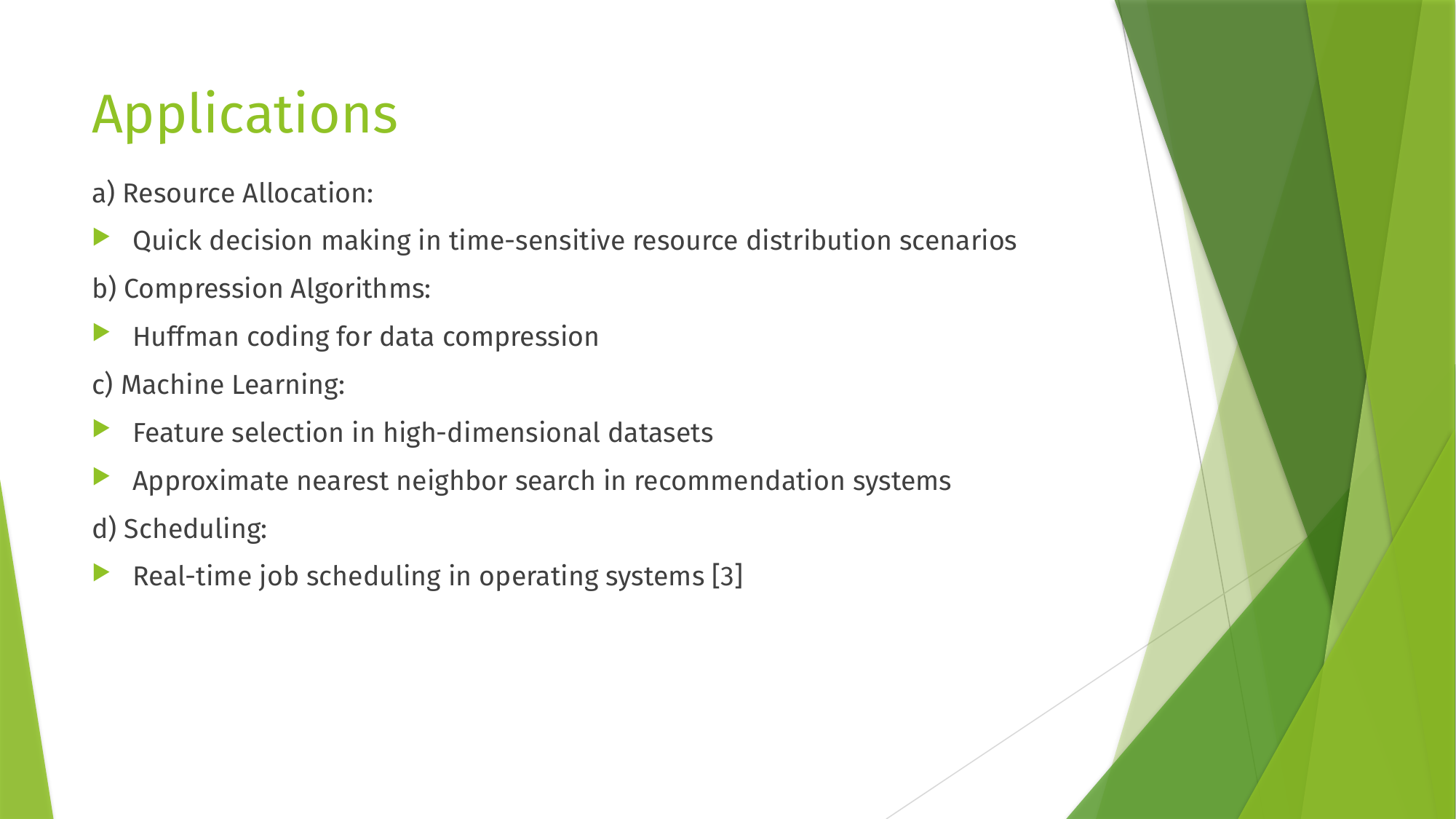

# Applications
a) Resource Allocation:
Quick decision making in time-sensitive resource distribution scenarios
b) Compression Algorithms:
Huffman coding for data compression
c) Machine Learning:
Feature selection in high-dimensional datasets
Approximate nearest neighbor search in recommendation systems
d) Scheduling:
Real-time job scheduling in operating systems [3]